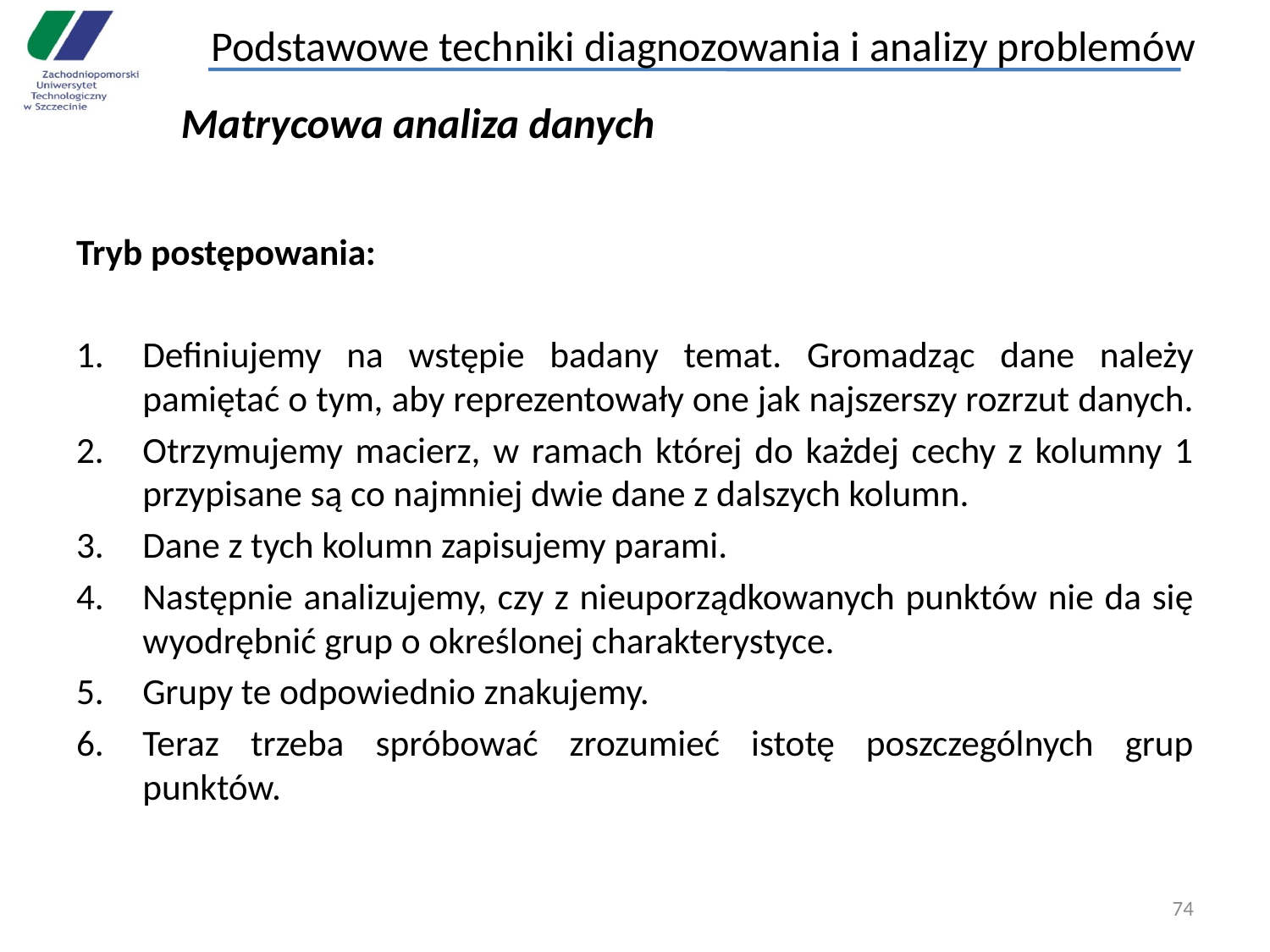

Podstawowe techniki diagnozowania i analizy problemów
Matrycowa analiza danych
Tryb postępowania:

Definiujemy na wstępie badany temat. Gromadząc dane należy pamiętać o tym, aby reprezentowały one jak najszerszy rozrzut danych.
Otrzymujemy macierz, w ramach której do każdej cechy z kolumny 1 przypisane są co najmniej dwie dane z dalszych kolumn.
Dane z tych kolumn zapisujemy parami.
Następnie analizujemy, czy z nieuporządkowanych punktów nie da się wyodrębnić grup o określonej charakterystyce.
Grupy te odpowiednio znakujemy.
Teraz trzeba spróbować zrozumieć istotę poszczególnych grup punktów.
74